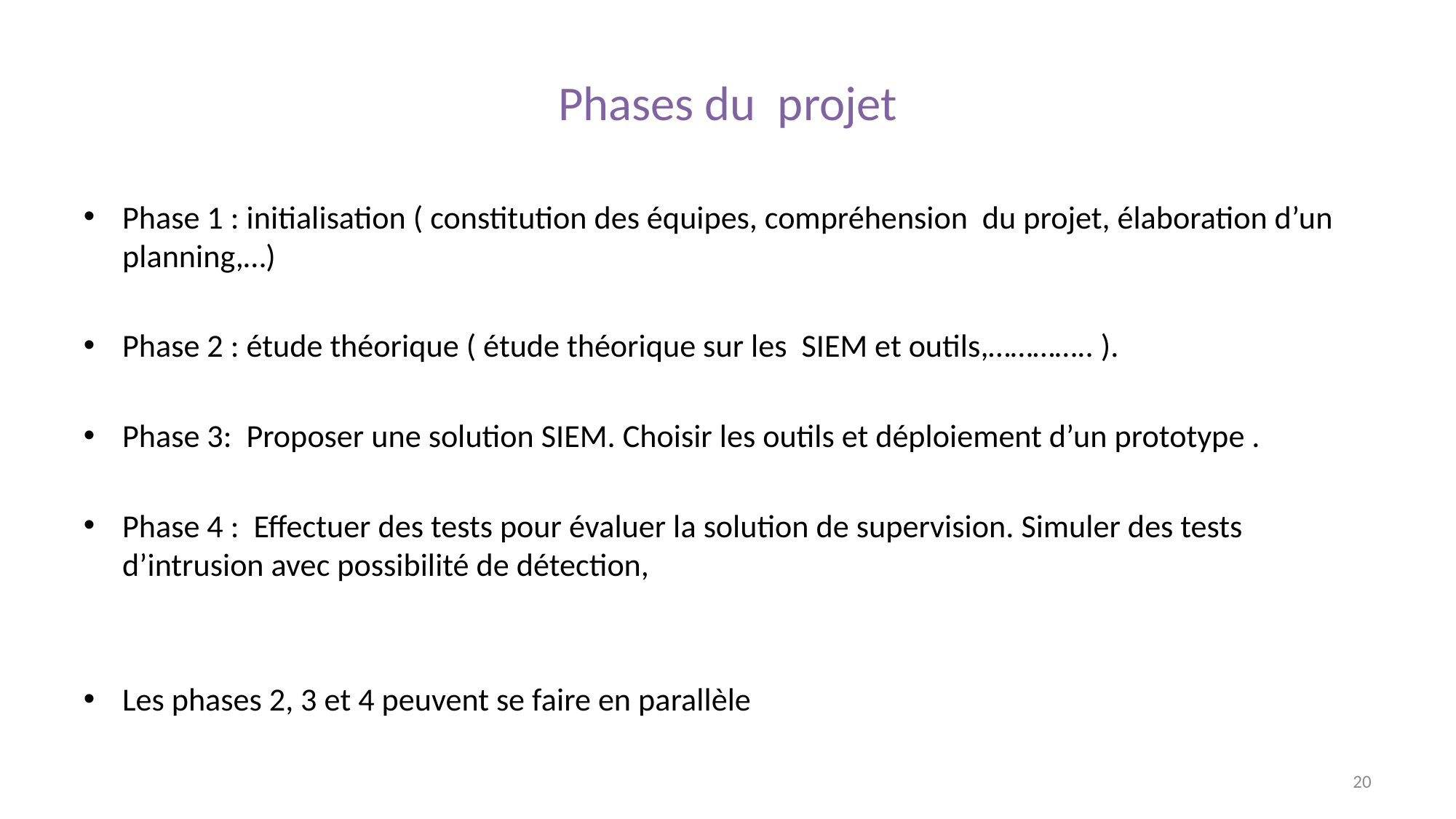

# Phases du  projet
Phase 1 : initialisation ( constitution des équipes, compréhension  du projet, élaboration d’un planning,…)

Phase 2 : étude théorique ( étude théorique sur les  SIEM et outils,………….. ).

Phase 3:  Proposer une solution SIEM. Choisir les outils et déploiement d’un prototype .

Phase 4 :  Effectuer des tests pour évaluer la solution de supervision. Simuler des tests d’intrusion avec possibilité de détection,

Les phases 2, 3 et 4 peuvent se faire en parallèle

20